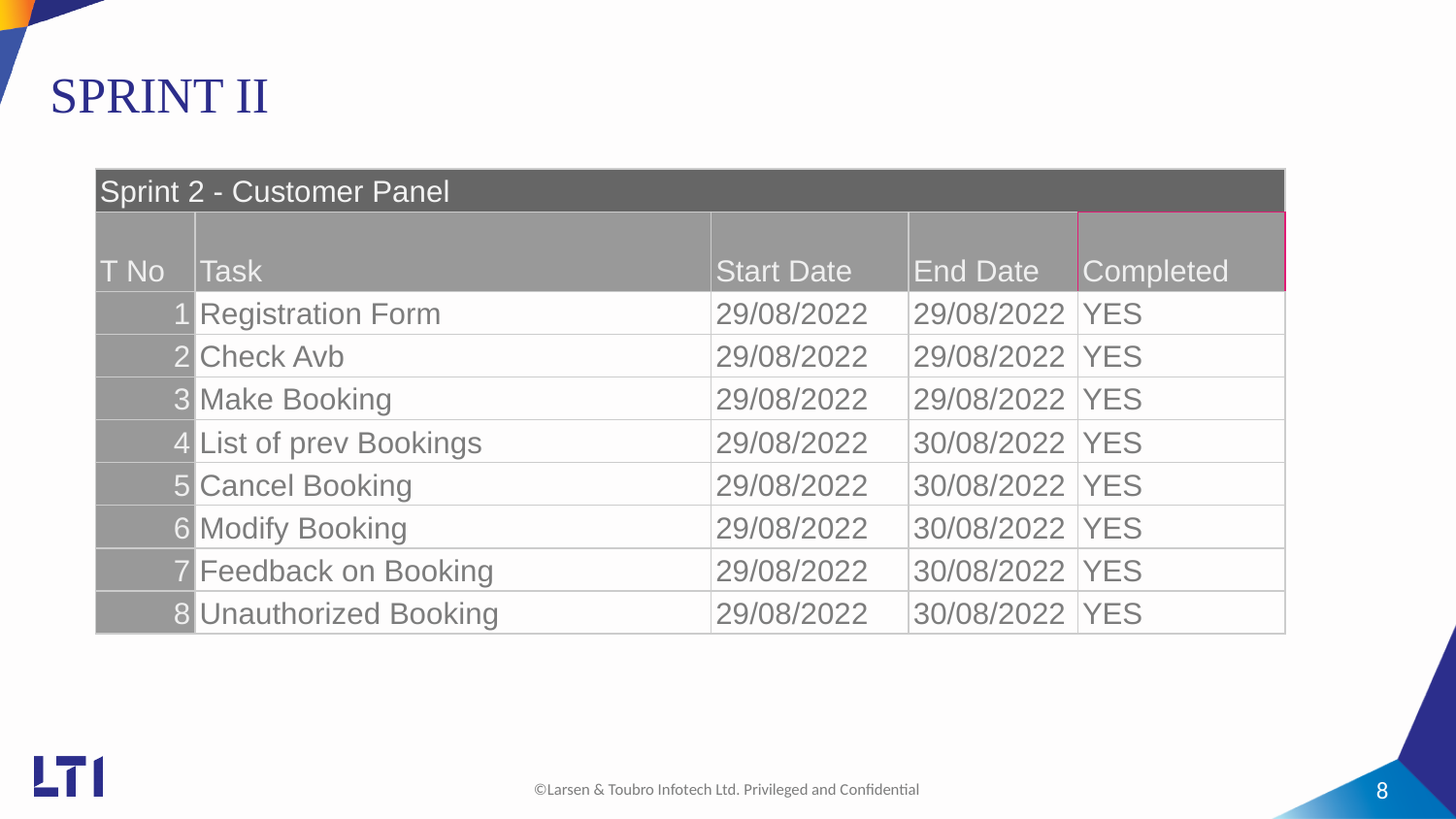

# SPRINT II
| Sprint 2 - Customer Panel |  |  |  |  |
| --- | --- | --- | --- | --- |
| T No | Task | Start Date | End Date | Completed |
| 1 | Registration Form | 29/08/2022 | 29/08/2022 | YES |
| 2 | Check Avb | 29/08/2022 | 29/08/2022 | YES |
| 3 | Make Booking | 29/08/2022 | 29/08/2022 | YES |
| 4 | List of prev Bookings | 29/08/2022 | 30/08/2022 | YES |
| 5 | Cancel Booking | 29/08/2022 | 30/08/2022 | YES |
| 6 | Modify Booking | 29/08/2022 | 30/08/2022 | YES |
| 7 | Feedback on Booking | 29/08/2022 | 30/08/2022 | YES |
| 8 | Unauthorized Booking | 29/08/2022 | 30/08/2022 | YES |